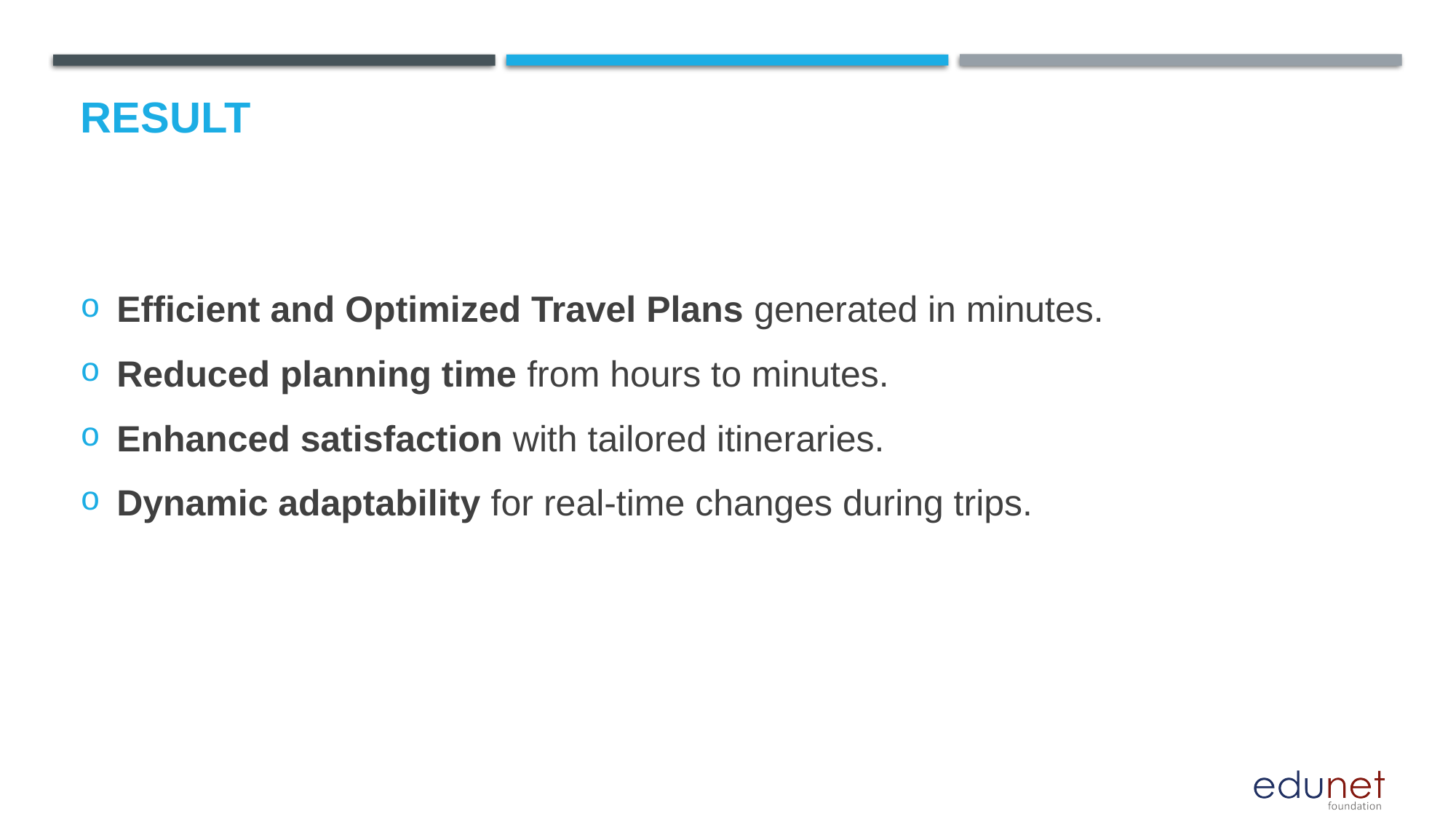

# Result
Efficient and Optimized Travel Plans generated in minutes.
Reduced planning time from hours to minutes.
Enhanced satisfaction with tailored itineraries.
Dynamic adaptability for real-time changes during trips.